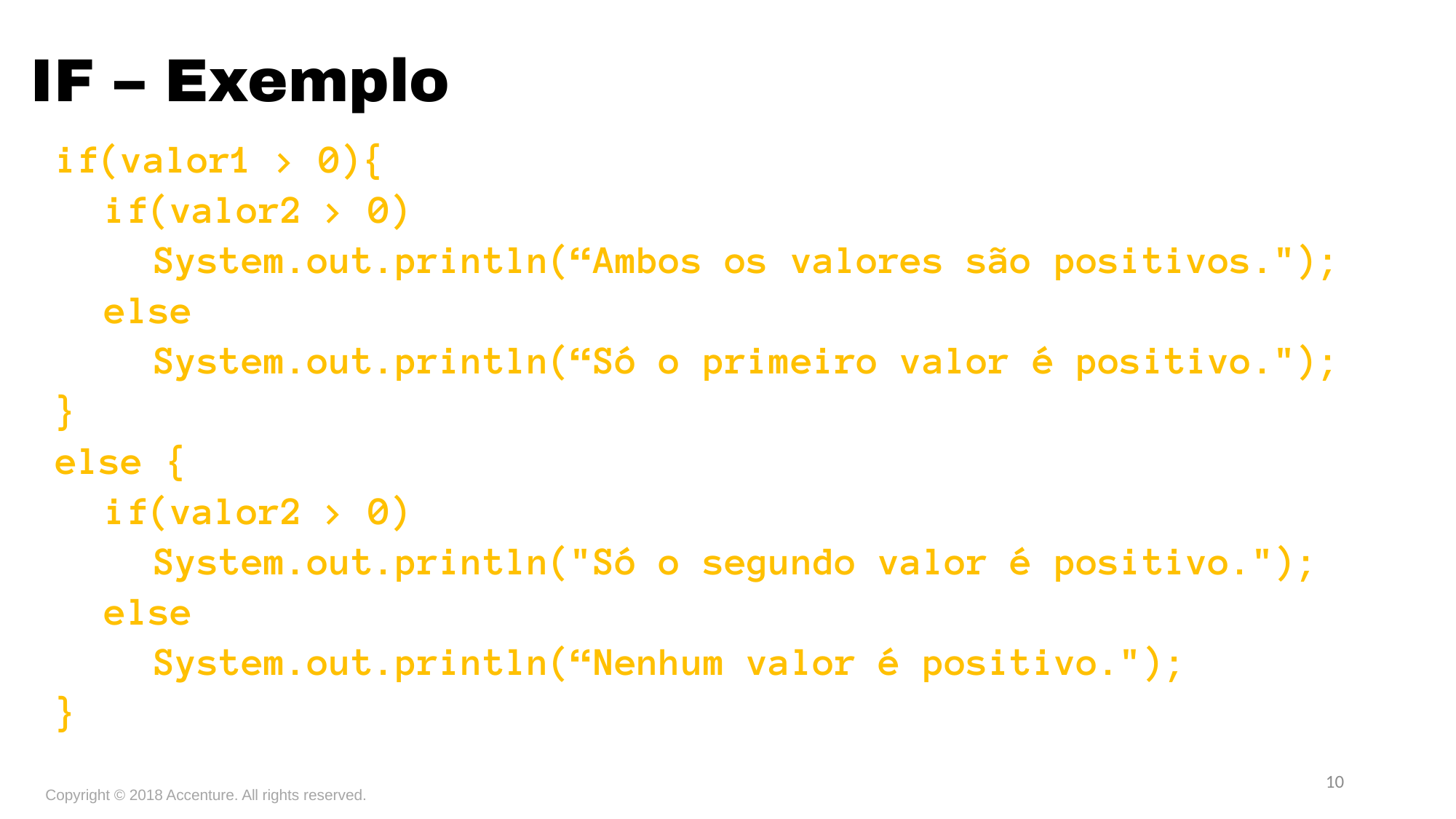

IF – Exemplo
if(valor1 > 0){
	if(valor2 > 0)
		System.out.println(“Ambos os valores são positivos.");
	else
		System.out.println(“Só o primeiro valor é positivo.");
}
else {
	if(valor2 > 0)
		System.out.println("Só o segundo valor é positivo.");
	else
		System.out.println(“Nenhum valor é positivo.");
}

10
Copyright © 2018 Accenture. All rights reserved.